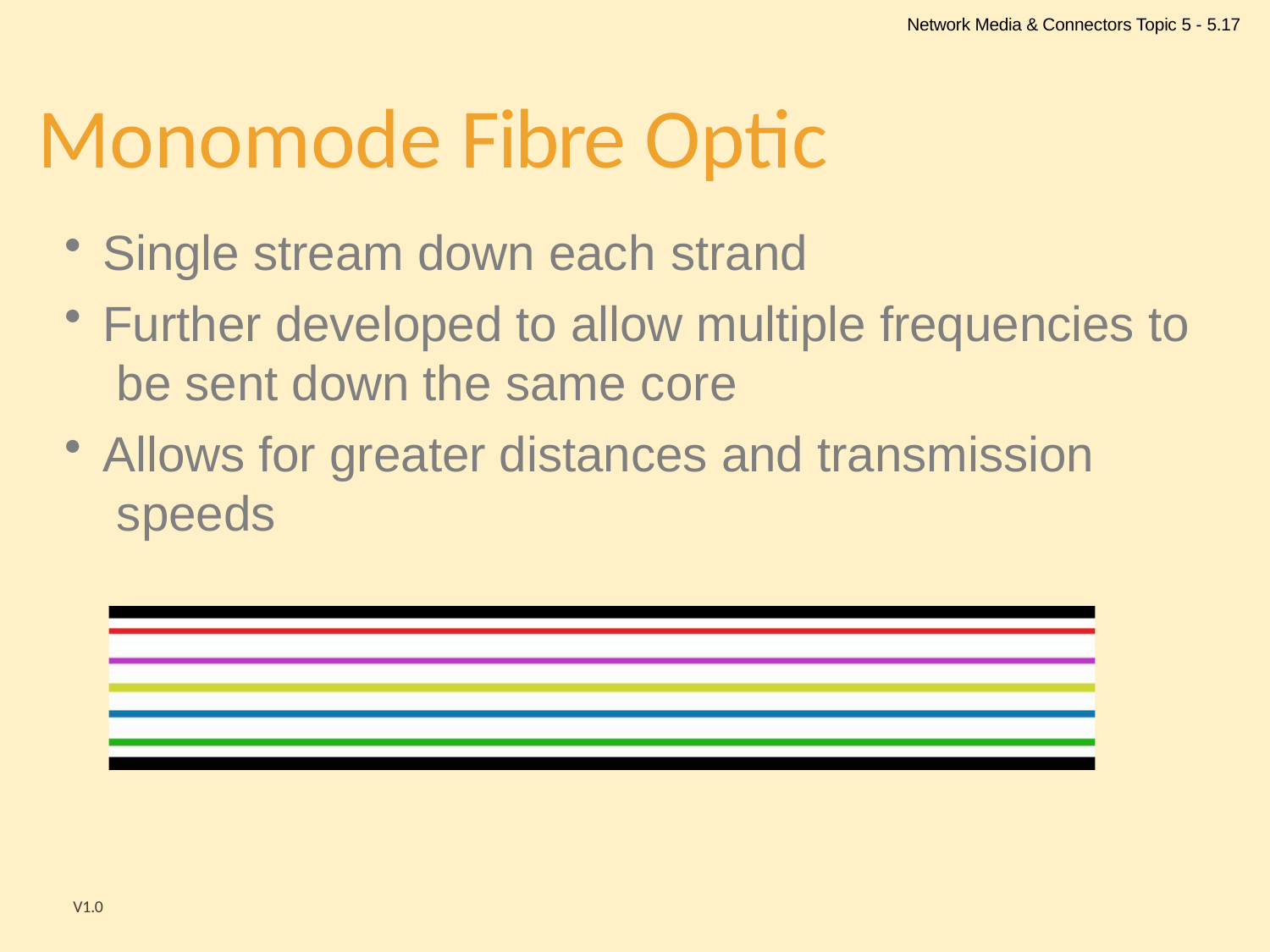

Network Media & Connectors Topic 5 - 5.17
# Monomode Fibre Optic
Single stream down each strand
Further developed to allow multiple frequencies to  be sent down the same core
Allows for greater distances and transmission  speeds

V1.0